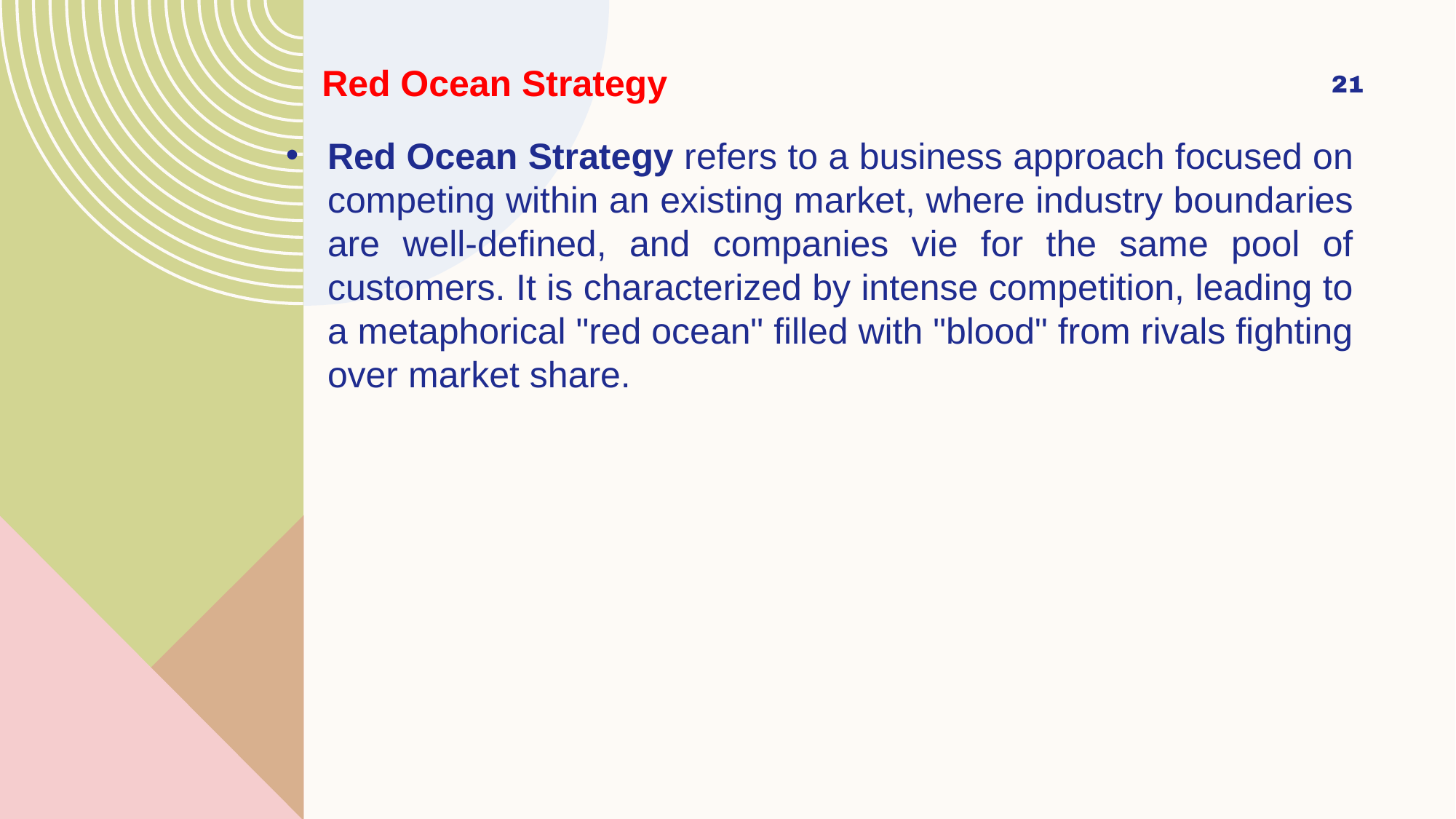

Red Ocean Strategy
21
Red Ocean Strategy refers to a business approach focused on competing within an existing market, where industry boundaries are well-defined, and companies vie for the same pool of customers. It is characterized by intense competition, leading to a metaphorical "red ocean" filled with "blood" from rivals fighting over market share.